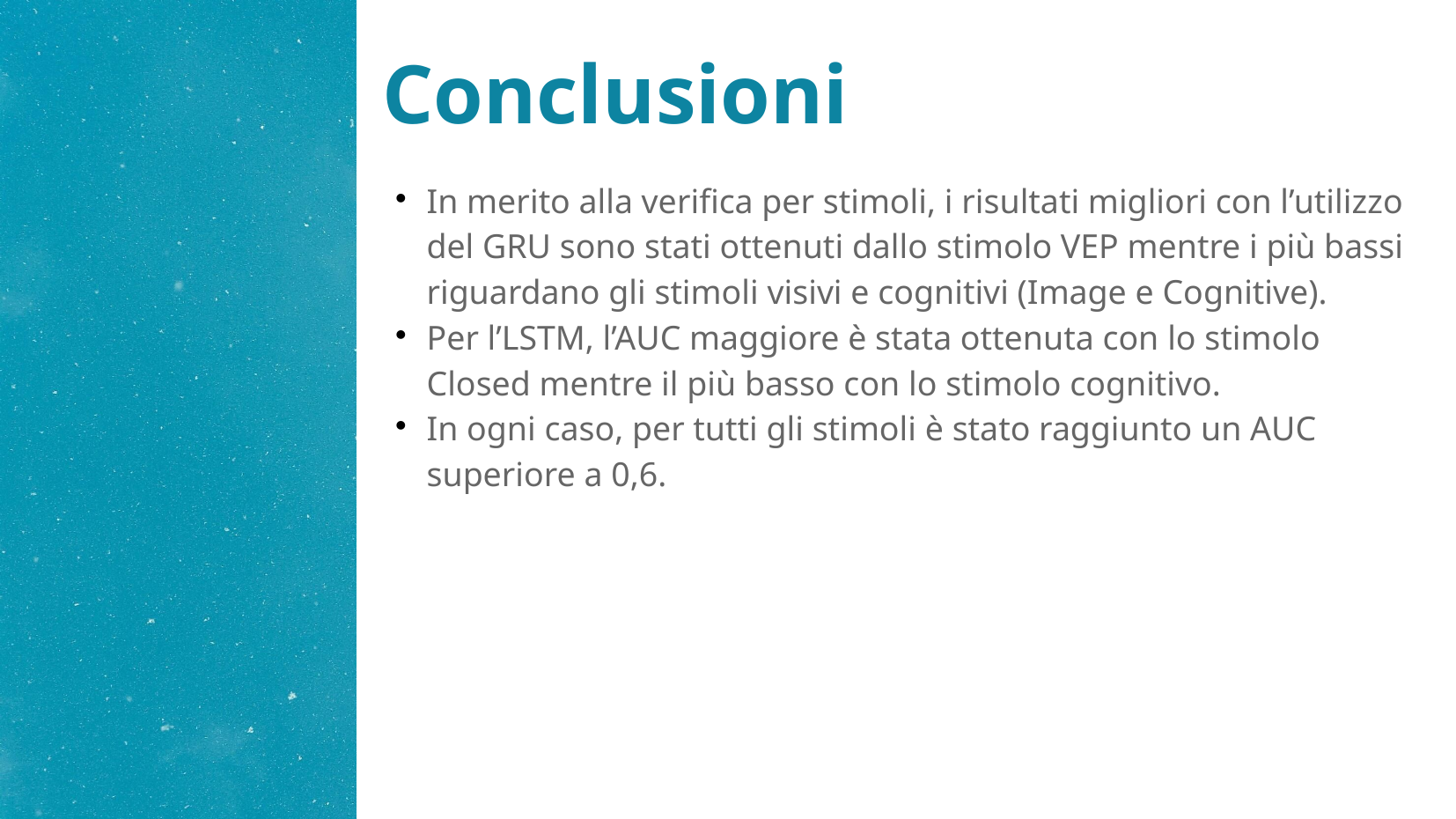

# Conclusioni
In merito alla verifica per stimoli, i risultati migliori con l’utilizzo del GRU sono stati ottenuti dallo stimolo VEP mentre i più bassi riguardano gli stimoli visivi e cognitivi (Image e Cognitive).
Per l’LSTM, l’AUC maggiore è stata ottenuta con lo stimolo Closed mentre il più basso con lo stimolo cognitivo.
In ogni caso, per tutti gli stimoli è stato raggiunto un AUC superiore a 0,6.